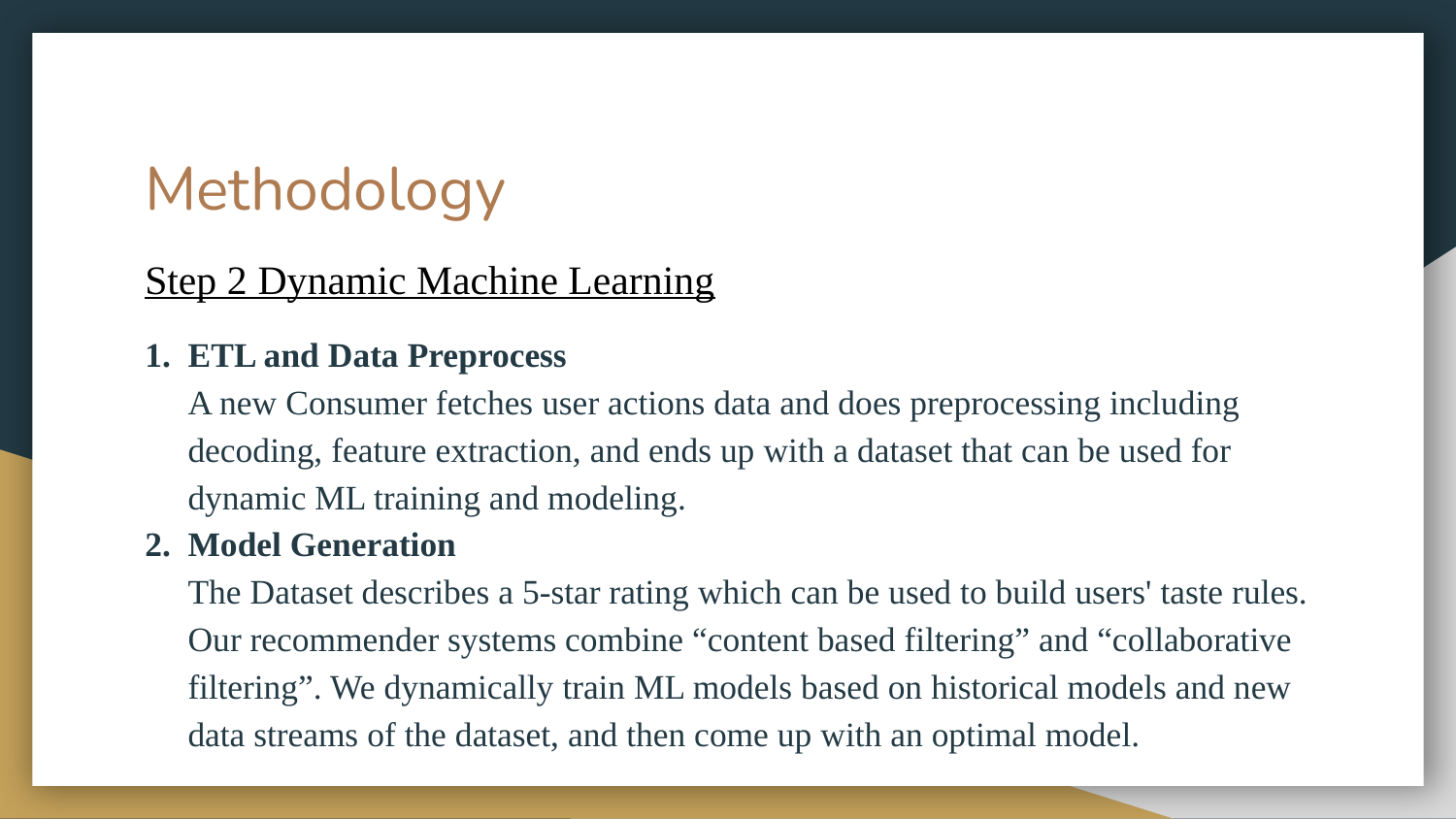

# Methodology
Step 2 Dynamic Machine Learning

ETL and Data Preprocess
A new Consumer fetches user actions data and does preprocessing including decoding, feature extraction, and ends up with a dataset that can be used for dynamic ML training and modeling.
Model Generation
The Dataset describes a 5-star rating which can be used to build users' taste rules. Our recommender systems combine “content based filtering” and “collaborative filtering”. We dynamically train ML models based on historical models and new data streams of the dataset, and then come up with an optimal model.